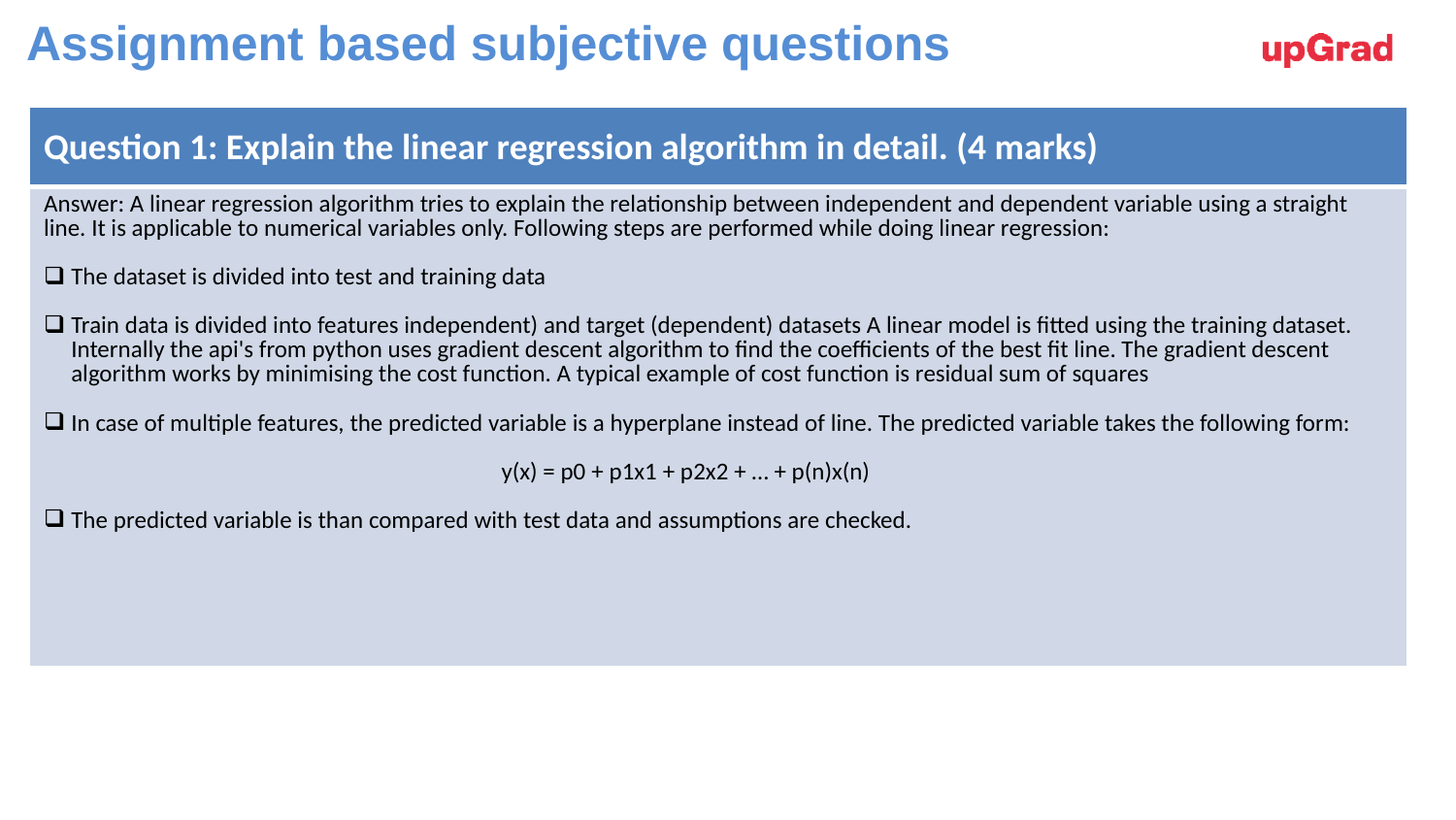

# Assignment based subjective questions
| Question 1: Explain the linear regression algorithm in detail. (4 marks) |
| --- |
| Answer: A linear regression algorithm tries to explain the relationship between independent and dependent variable using a straight line. It is applicable to numerical variables only. Following steps are performed while doing linear regression: The dataset is divided into test and training data Train data is divided into features independent) and target (dependent) datasets A linear model is fitted using the training dataset. Internally the api's from python uses gradient descent algorithm to find the coefficients of the best fit line. The gradient descent algorithm works by minimising the cost function. A typical example of cost function is residual sum of squares In case of multiple features, the predicted variable is a hyperplane instead of line. The predicted variable takes the following form: y(x) = p0 + p1x1 + p2x2 + … + p(n)x(n) The predicted variable is than compared with test data and assumptions are checked. |